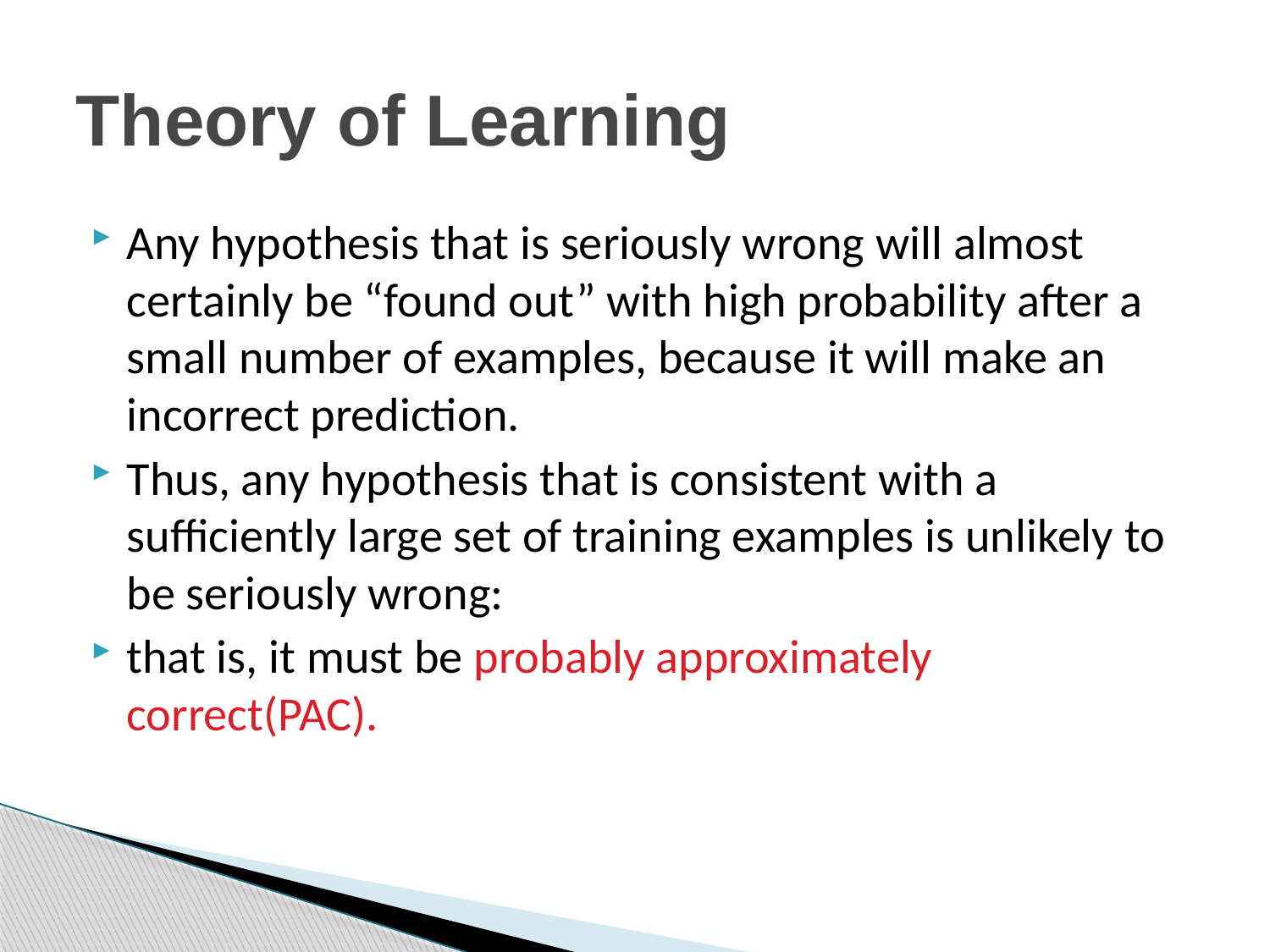

# Theory of Learning
Any hypothesis that is seriously wrong will almost certainly be “found out” with high probability after a small number of examples, because it will make an incorrect prediction.
Thus, any hypothesis that is consistent with a sufficiently large set of training examples is unlikely to be seriously wrong:
that is, it must be probably approximately correct(PAC).